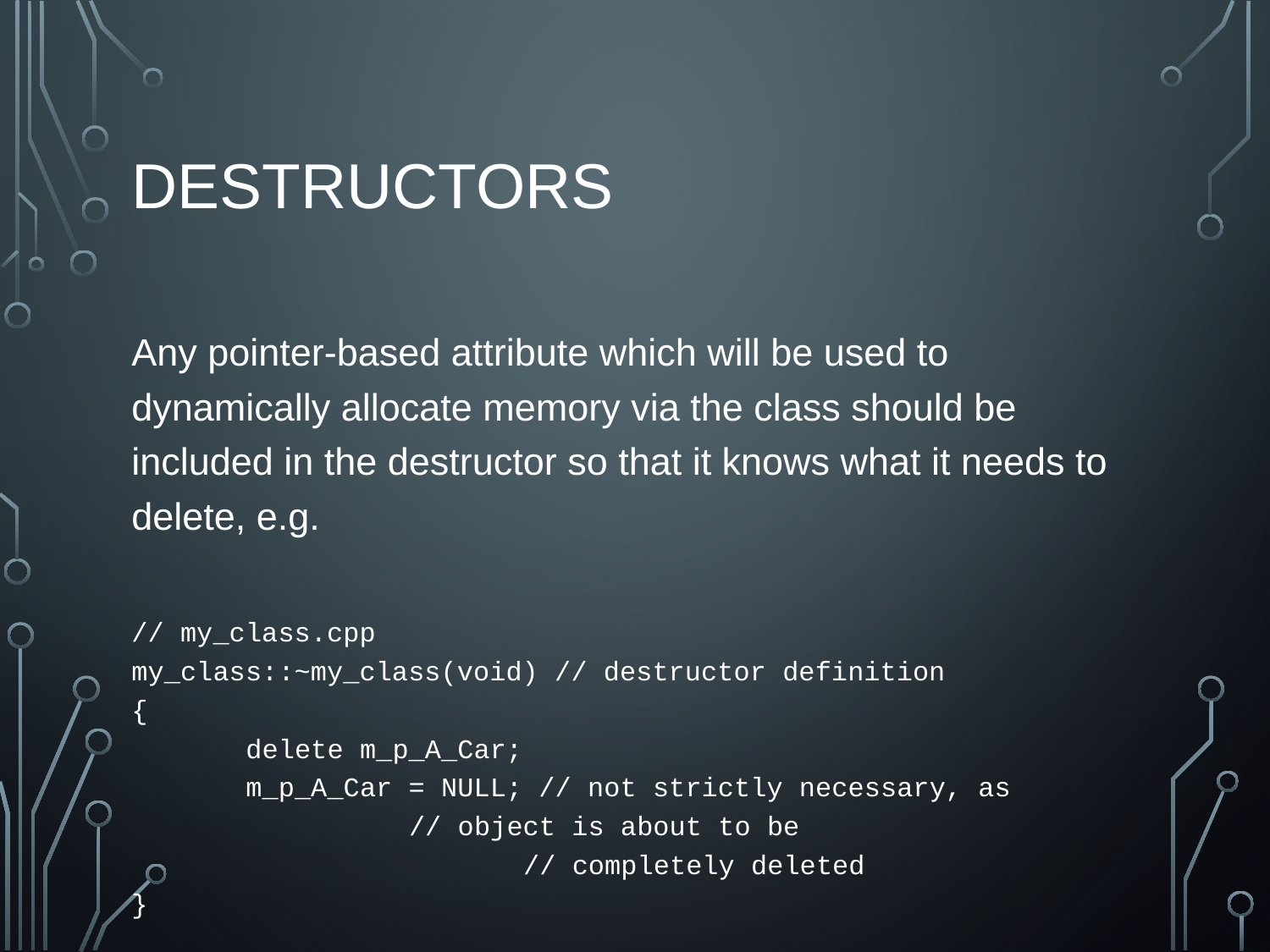

# DESTRUCTORS
Any pointer-based attribute which will be used to dynamically allocate memory via the class should be included in the destructor so that it knows what it needs to delete, e.g.

// my_class.cpp
my_class::~my_class(void) // destructor definition
{
	delete m_p_A_Car;
	m_p_A_Car = NULL; // not strictly necessary, as 			   // object is about to be
			   // completely deleted
}